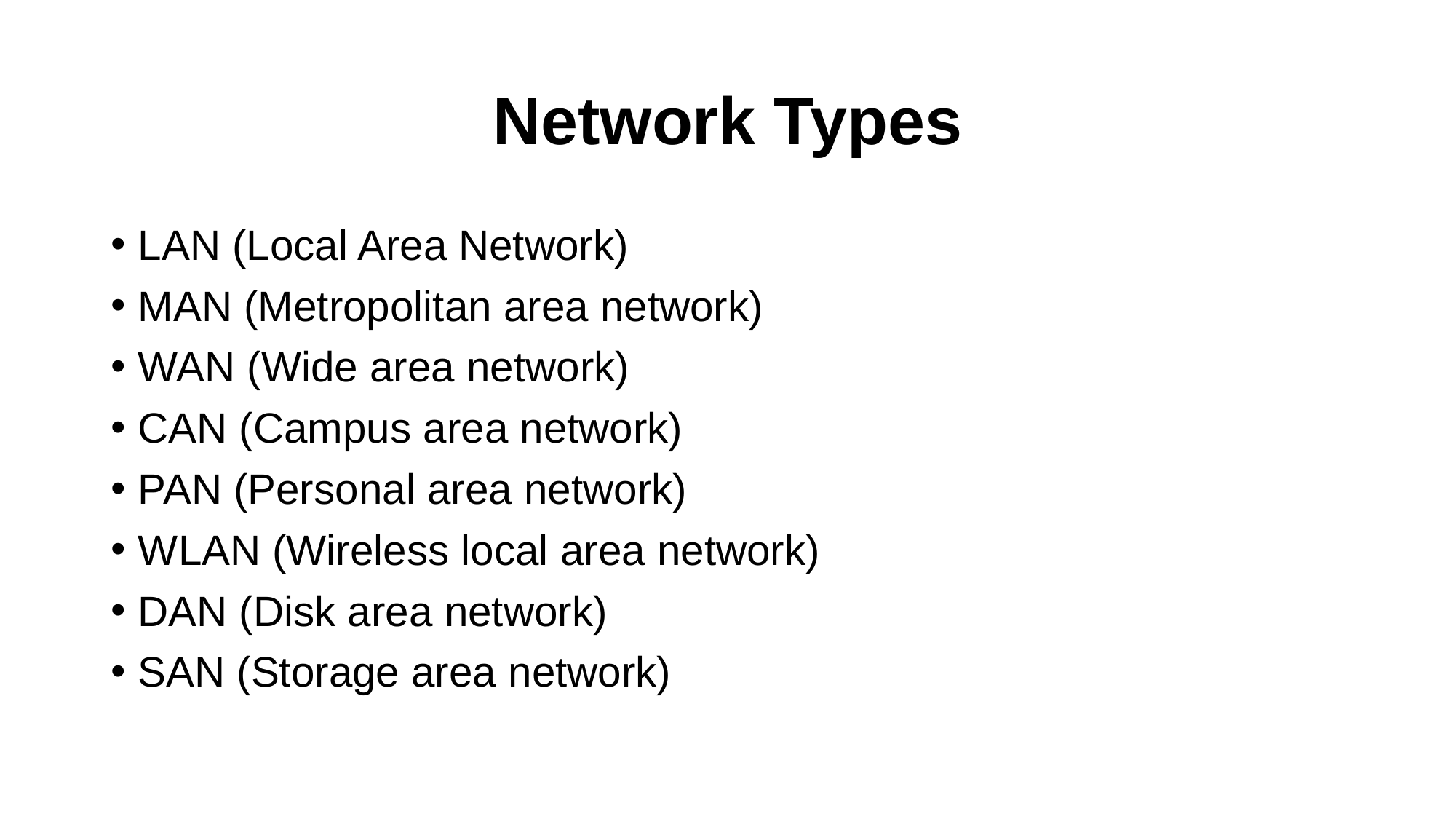

# Network Types
LAN (Local Area Network)
MAN (Metropolitan area network)
WAN (Wide area network)
CAN (Campus area network)
PAN (Personal area network)
WLAN (Wireless local area network)
DAN (Disk area network)
SAN (Storage area network)